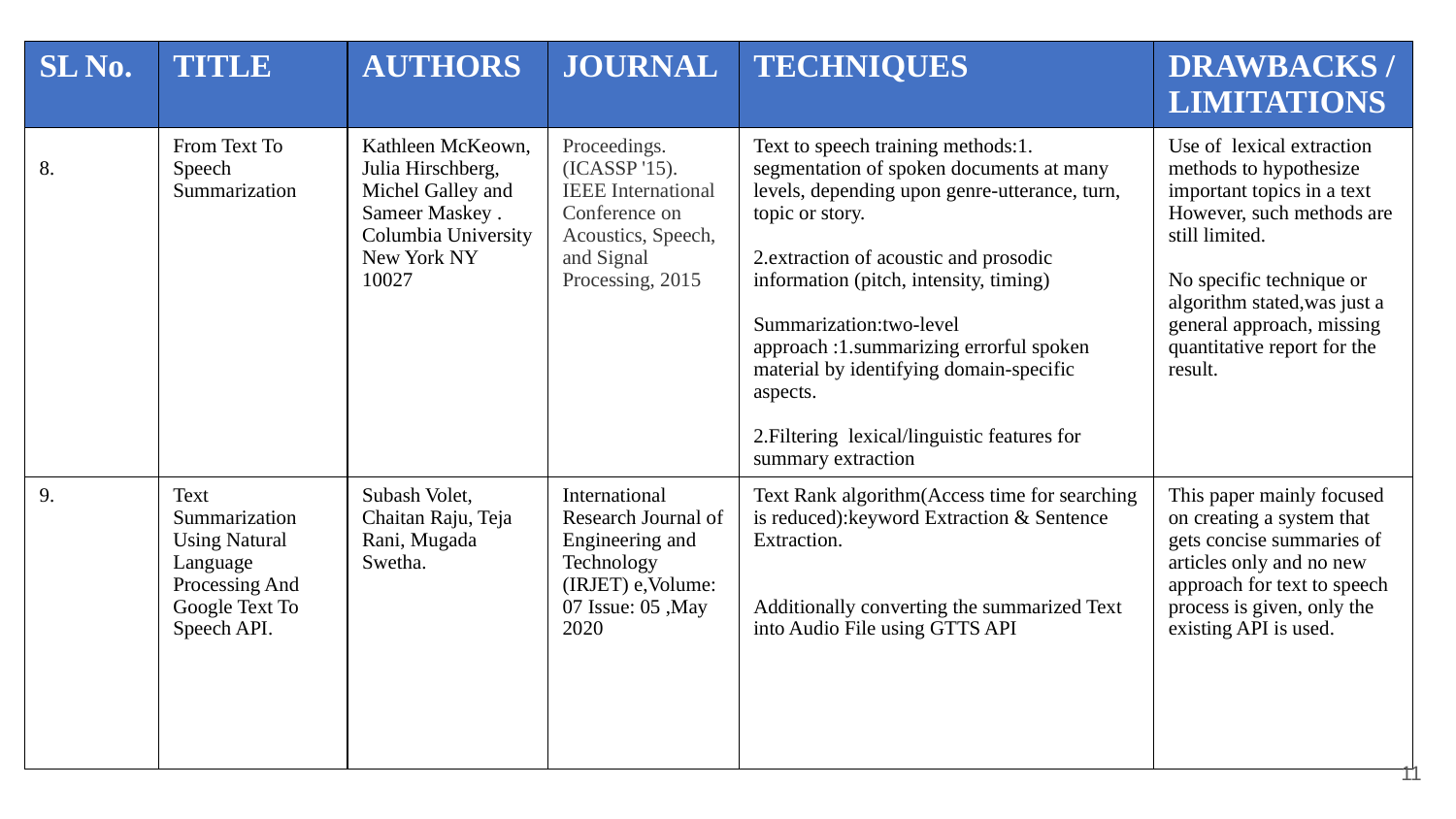

| SL No. | TITLE | AUTHORS | JOURNAL | TECHNIQUES | DRAWBACKS /LIMITATIONS |
| --- | --- | --- | --- | --- | --- |
| 8. | From Text To Speech Summarization | Kathleen McKeown, Julia Hirschberg, Michel Galley and Sameer Maskey . Columbia University New York NY 10027 | Proceedings. (ICASSP '15). IEEE International Conference on Acoustics, Speech, and Signal Processing, 2015 | Text to speech training methods:1. segmentation of spoken documents at many levels, depending upon genre-utterance, turn, topic or story. 2.extraction of acoustic and prosodic information (pitch, intensity, timing) Summarization:two-level approach :1.summarizing errorful spoken material by identifying domain-specific aspects. 2.Filtering lexical/linguistic features for summary extraction | Use of lexical extraction methods to hypothesize important topics in a text However, such methods are still limited. No specific technique or algorithm stated,was just a general approach, missing quantitative report for the result. |
| 9. | Text Summarization Using Natural Language Processing And Google Text To Speech API. | Subash Volet, Chaitan Raju, Teja Rani, Mugada Swetha. | International Research Journal of Engineering and Technology (IRJET) e,Volume: 07 Issue: 05 ,May 2020 | Text Rank algorithm(Access time for searching is reduced):keyword Extraction & Sentence Extraction. Additionally converting the summarized Text into Audio File using GTTS API | This paper mainly focused on creating a system that gets concise summaries of articles only and no new approach for text to speech process is given, only the existing API is used. |
11